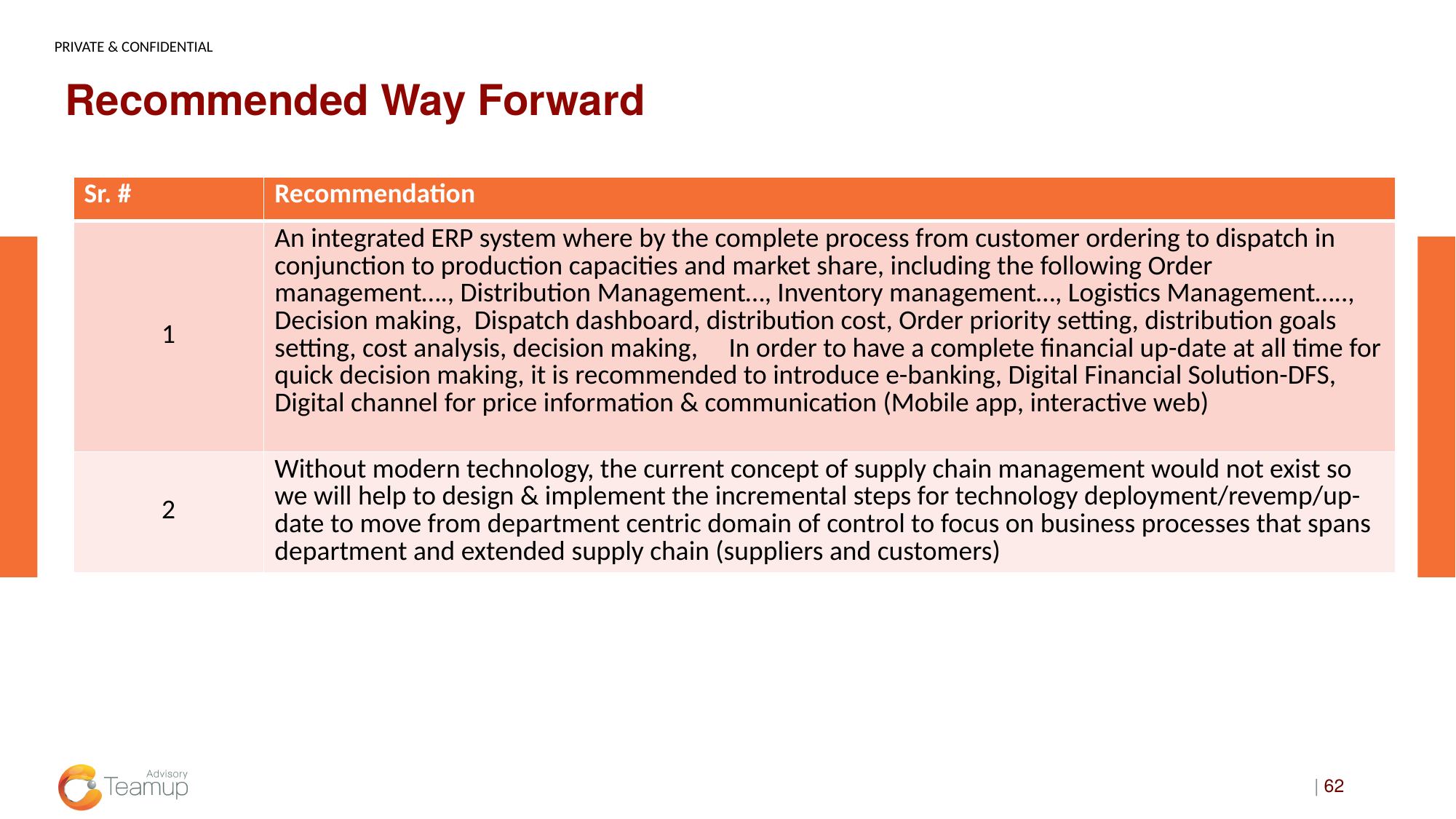

# Recommended Way Forward
| Sr. # | Recommendation |
| --- | --- |
| 1 | An integrated ERP system where by the complete process from customer ordering to dispatch in conjunction to production capacities and market share, including the following Order management…., Distribution Management…, Inventory management…, Logistics Management….., Decision making, Dispatch dashboard, distribution cost, Order priority setting, distribution goals setting, cost analysis, decision making, In order to have a complete financial up-date at all time for quick decision making, it is recommended to introduce e-banking, Digital Financial Solution-DFS, Digital channel for price information & communication (Mobile app, interactive web) |
| 2 | Without modern technology, the current concept of supply chain management would not exist so we will help to design & implement the incremental steps for technology deployment/revemp/up-date to move from department centric domain of control to focus on business processes that spans department and extended supply chain (suppliers and customers) |
| 62